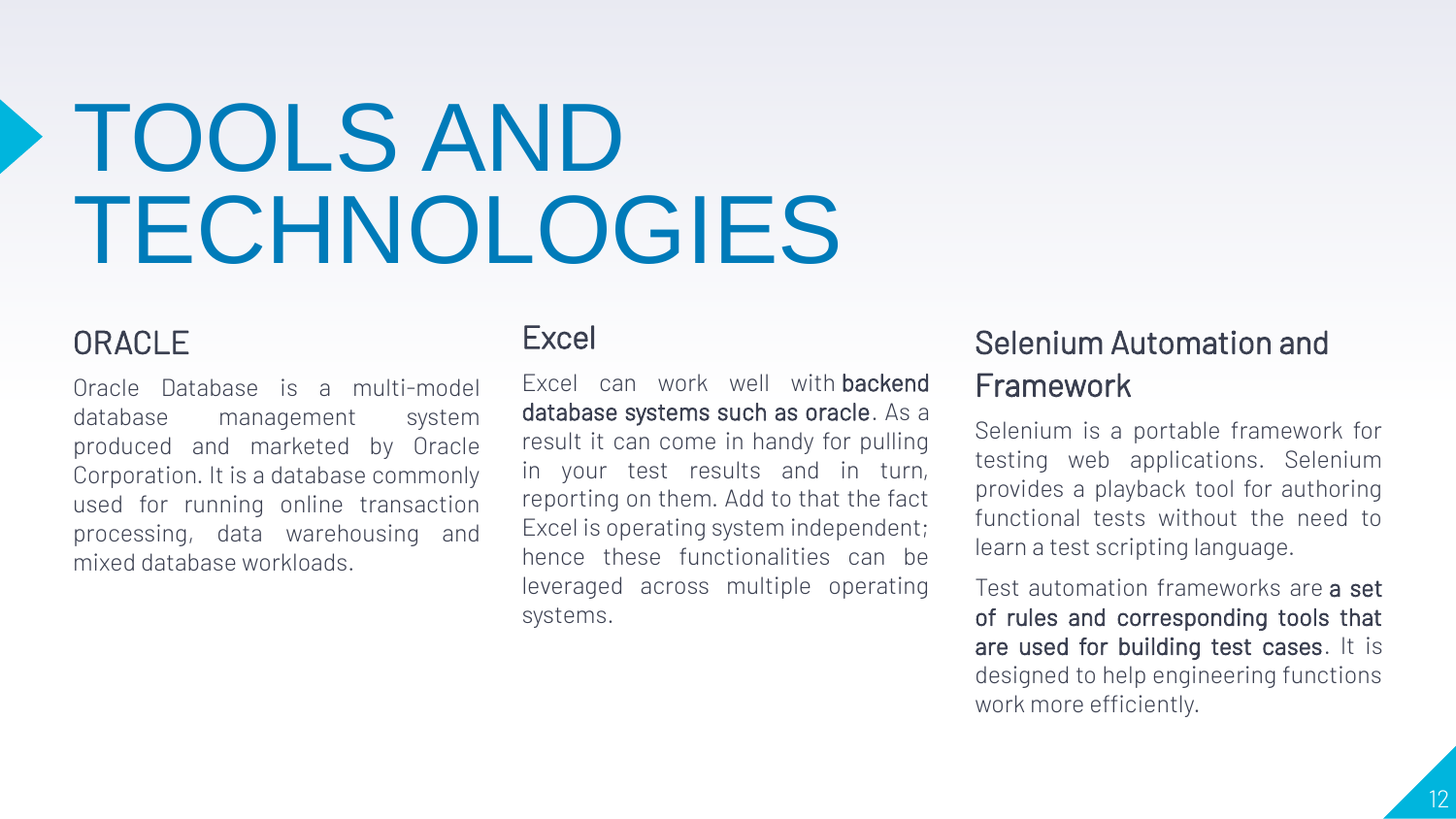

# TOOLS AND TECHNOLOGIES
Excel
Excel can work well with backend database systems such as oracle. As a result it can come in handy for pulling in your test results and in turn, reporting on them. Add to that the fact Excel is operating system independent; hence these functionalities can be leveraged across multiple operating systems.

ORACLE
Oracle Database is a multi-model database management system produced and marketed by Oracle Corporation. It is a database commonly used for running online transaction processing, data warehousing and mixed database workloads.
Selenium Automation and Framework
Selenium is a portable framework for testing web applications. Selenium provides a playback tool for authoring functional tests without the need to learn a test scripting language.
Test automation frameworks are a set of rules and corresponding tools that are used for building test cases. It is designed to help engineering functions work more efficiently.

12